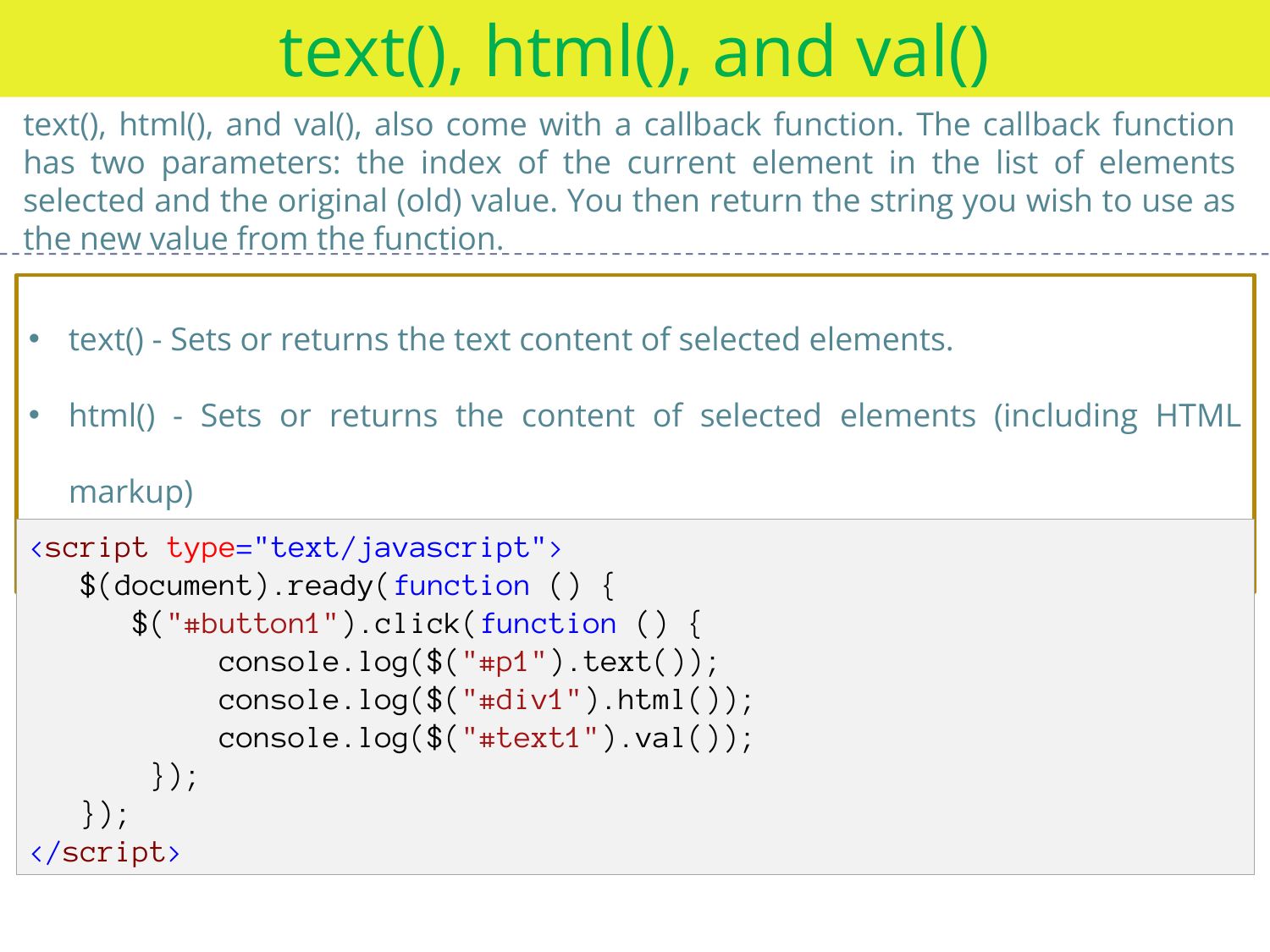

text(), html(), and val()
text(), html(), and val(), also come with a callback function. The callback function has two parameters: the index of the current element in the list of elements selected and the original (old) value. You then return the string you wish to use as the new value from the function.
text() - Sets or returns the text content of selected elements.
html() - Sets or returns the content of selected elements (including HTML markup)
val() - Sets or returns the value of form fields.
<script type="text/javascript">
   $(document).ready(function () {
      $("#button1").click(function () {
           console.log($("#p1").text());
           console.log($("#div1").html());
           console.log($("#text1").val());
       });
   });
</script>